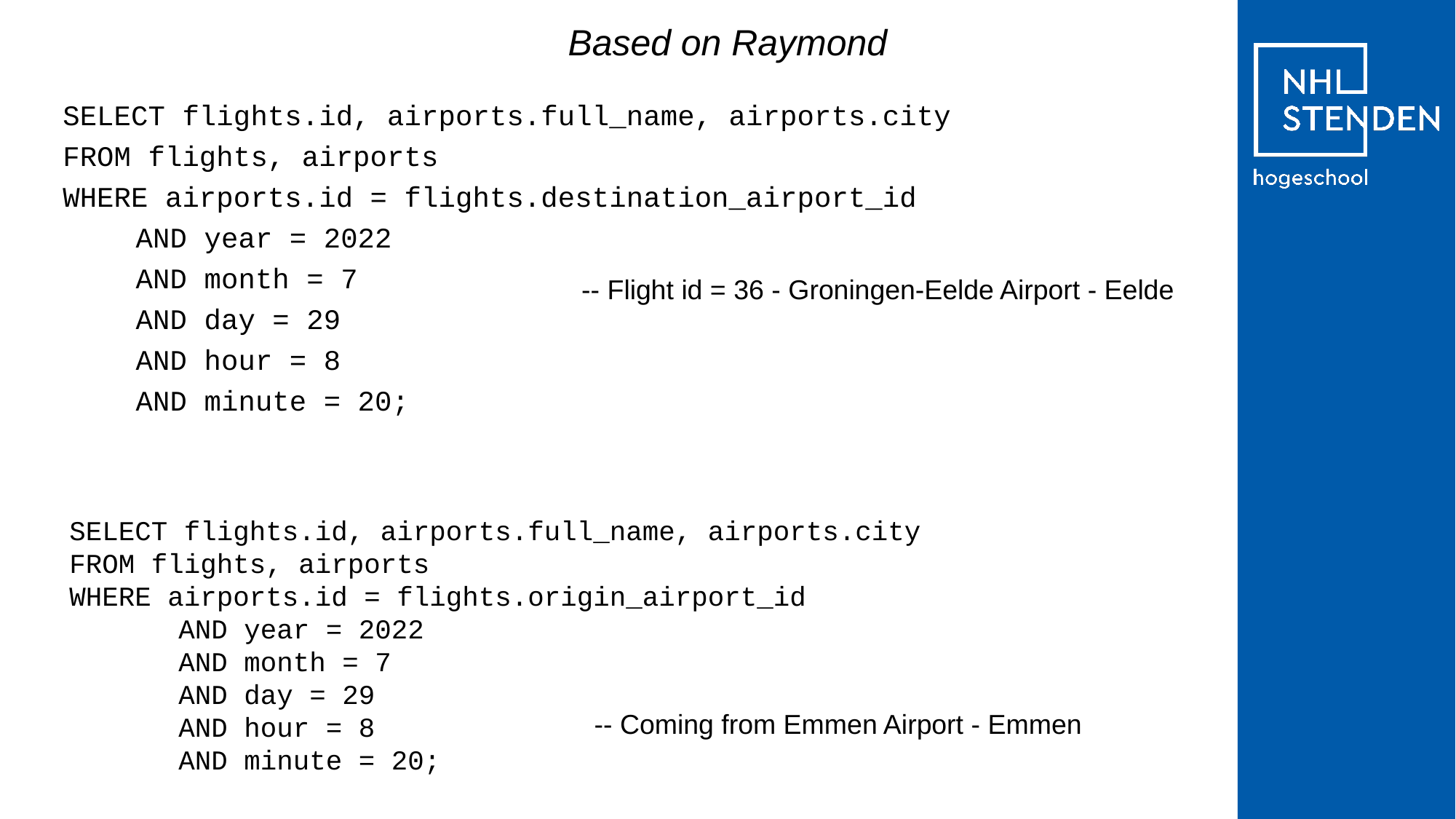

Based on Raymond
SELECT flights.id, airports.full_name, airports.city
FROM flights, airports
WHERE airports.id = flights.destination_airport_id
	AND year = 2022
	AND month = 7
	AND day = 29
	AND hour = 8
	AND minute = 20;
-- Flight id = 36 - Groningen-Eelde Airport - Eelde
SELECT flights.id, airports.full_name, airports.city
FROM flights, airports
WHERE airports.id = flights.origin_airport_id
	AND year = 2022
	AND month = 7
	AND day = 29
	AND hour = 8
	AND minute = 20;

-- Coming from Emmen Airport - Emmen